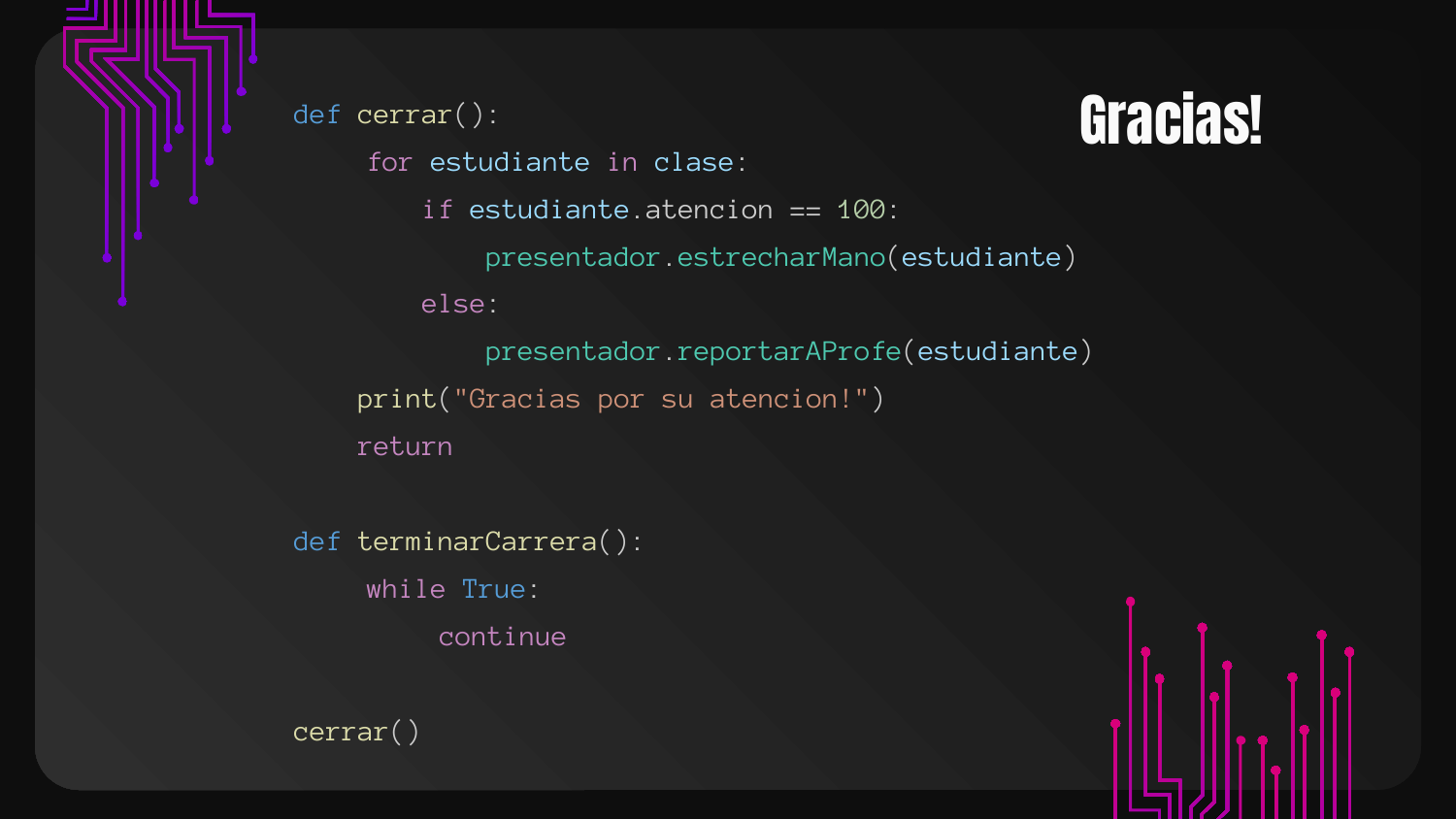

# def cerrar():
for estudiante in clase:
        if estudiante.atencion == 100:
            presentador.estrecharMano(estudiante)
        else:
            presentador.reportarAProfe(estudiante)
    print("Gracias por su atencion!")
    return

def terminarCarrera():
while True:
continue

cerrar()

Gracias!